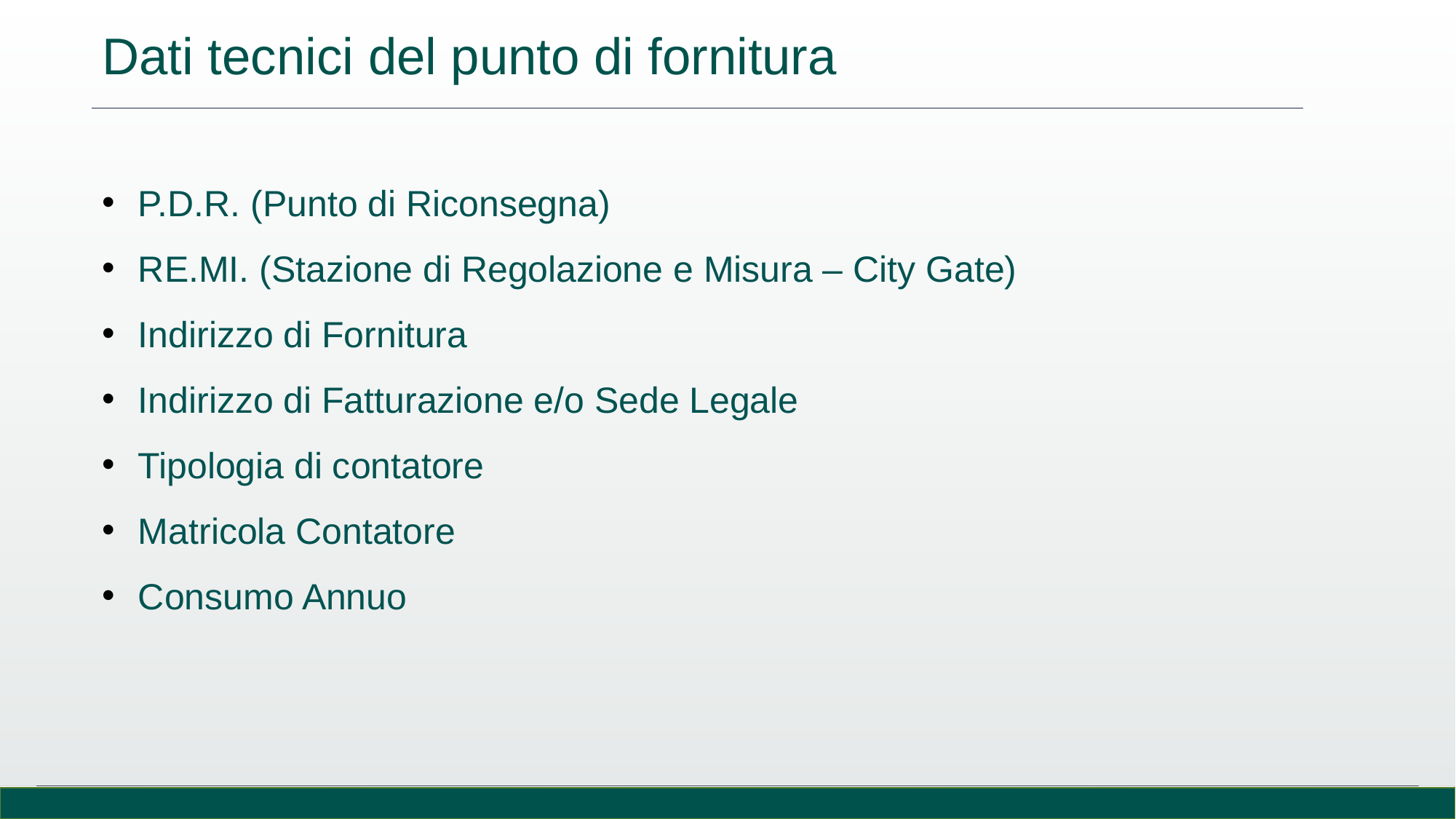

Dati tecnici del punto di fornitura
 P.D.R. (Punto di Riconsegna)
 RE.MI. (Stazione di Regolazione e Misura – City Gate)
 Indirizzo di Fornitura
 Indirizzo di Fatturazione e/o Sede Legale
 Tipologia di contatore
 Matricola Contatore
 Consumo Annuo